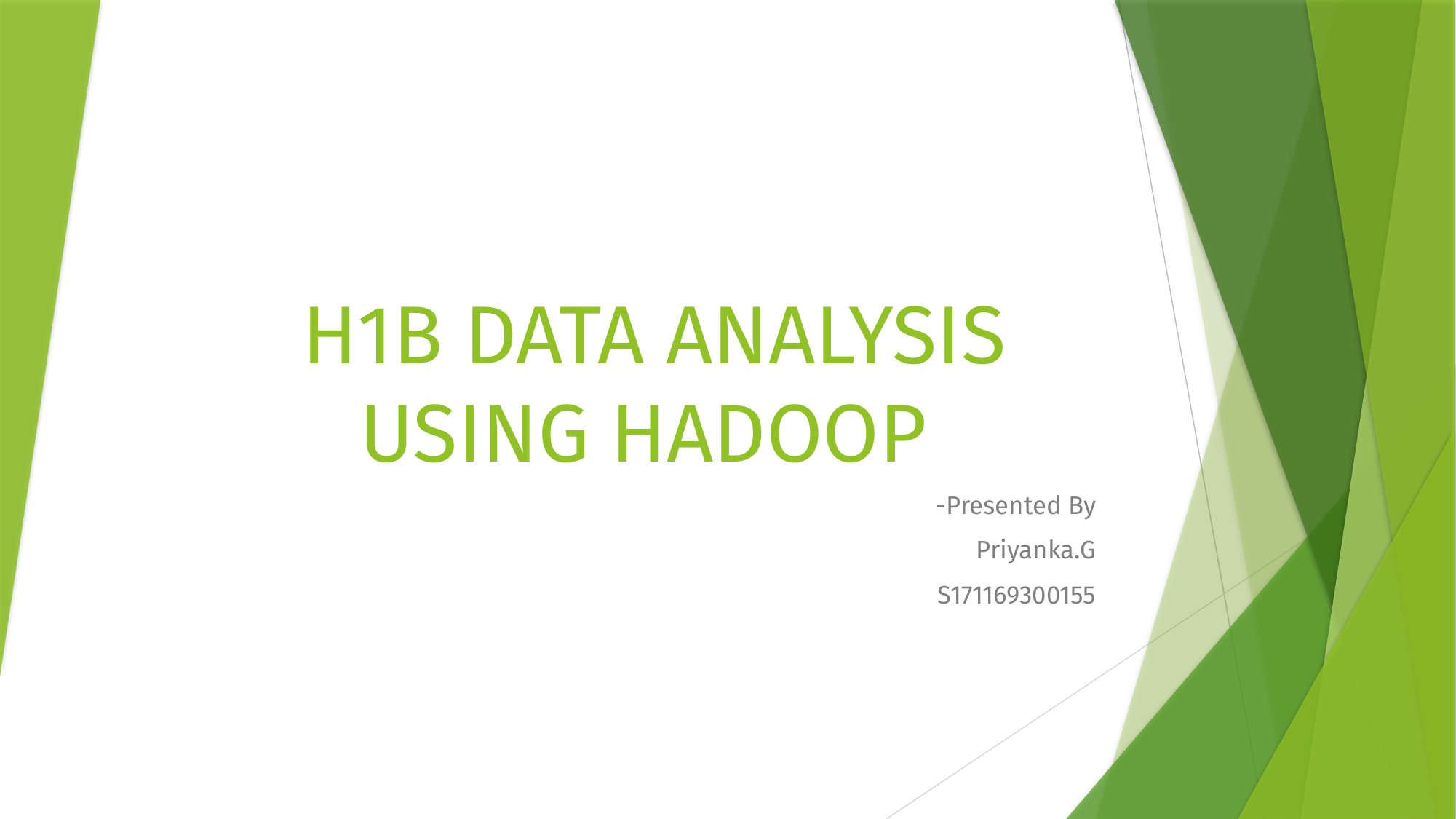

# H1B DATA ANALYSIS USING HADOOP
-Presented By
Priyanka.G
S171169300155